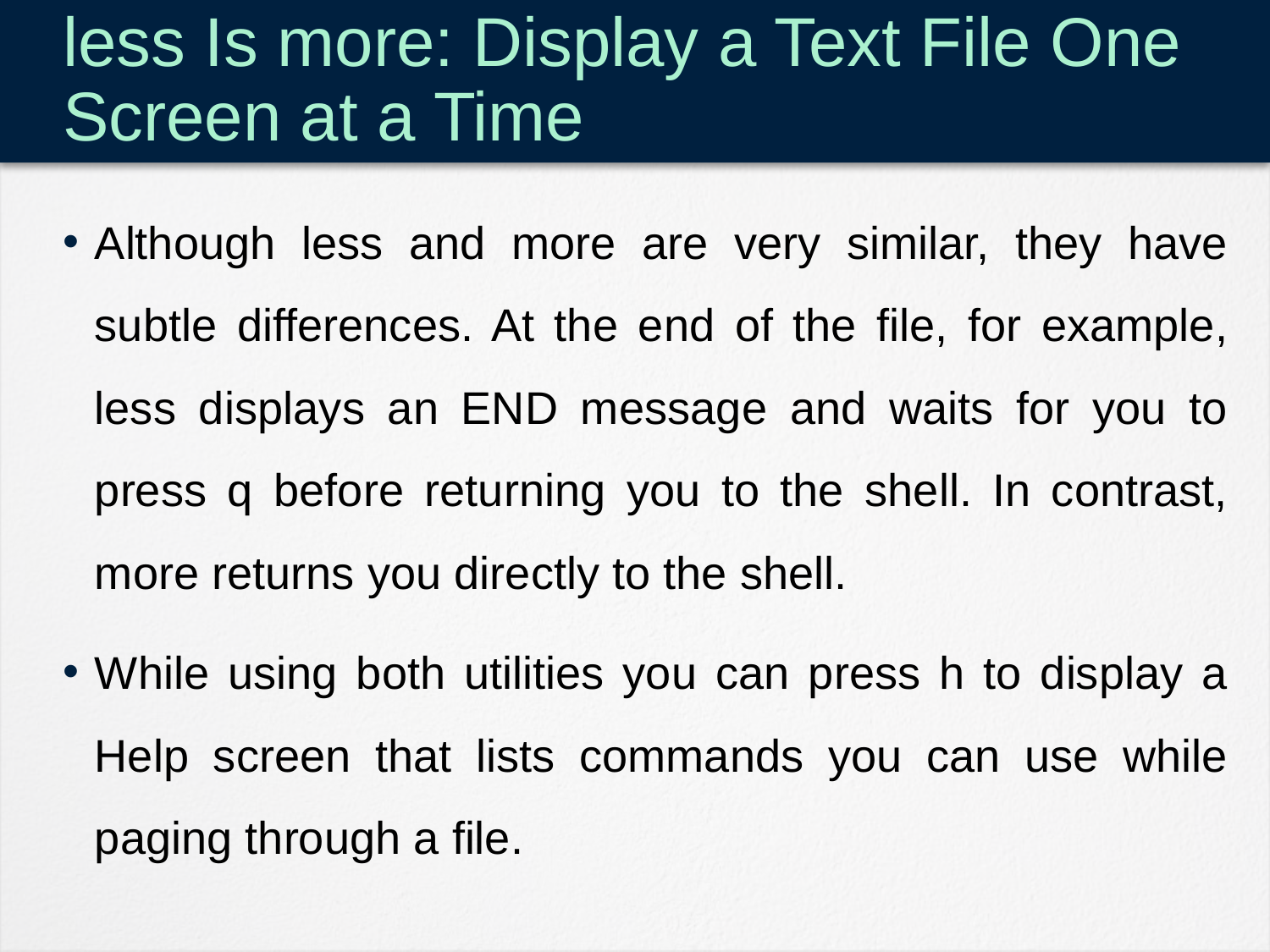

# less Is more: Display a Text File One Screen at a Time
Although less and more are very similar, they have subtle differences. At the end of the file, for example, less displays an END message and waits for you to press q before returning you to the shell. In contrast, more returns you directly to the shell.
While using both utilities you can press h to display a Help screen that lists commands you can use while paging through a file.